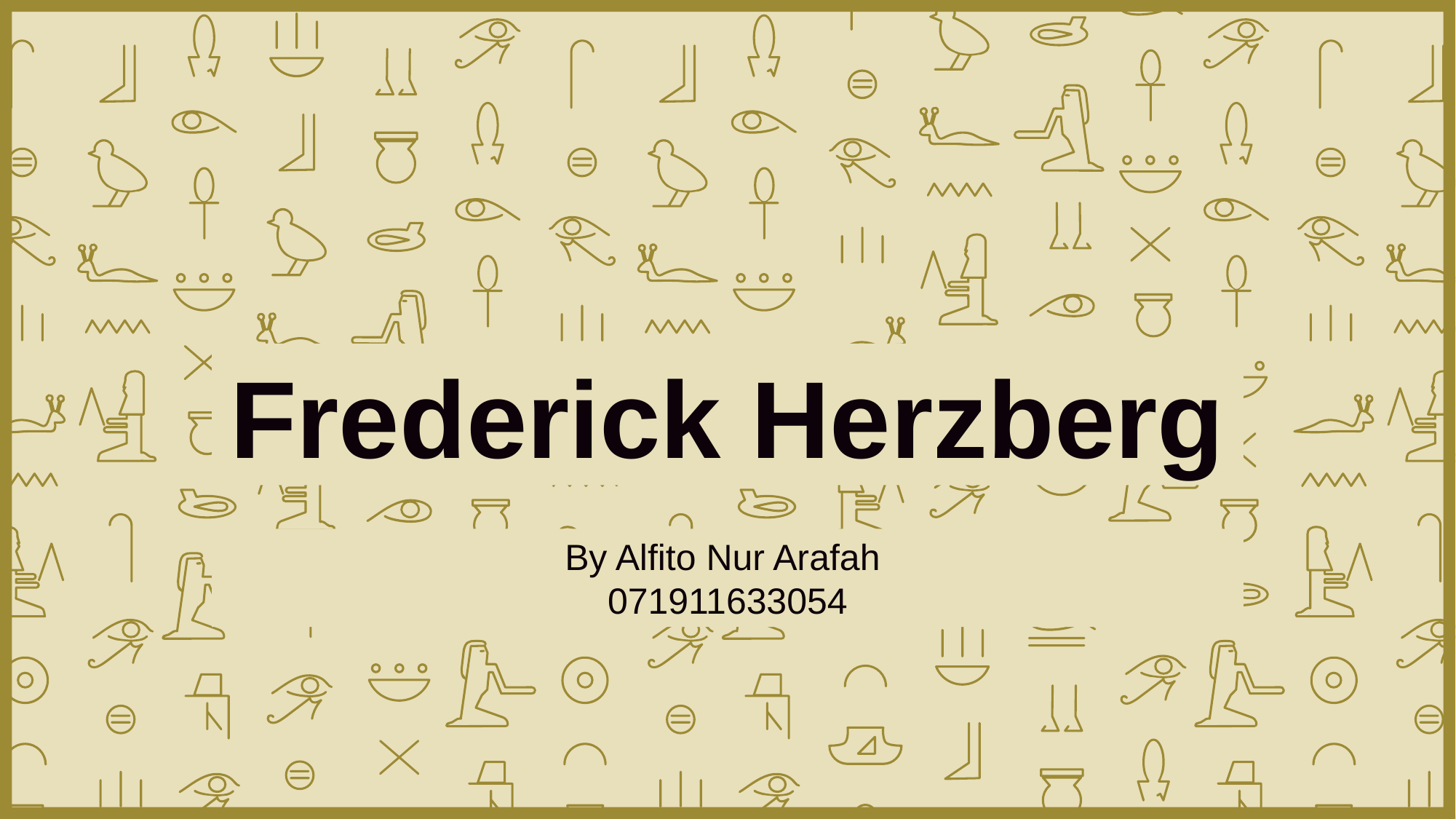

Frederick Herzberg
By Alfito Nur Arafah
071911633054